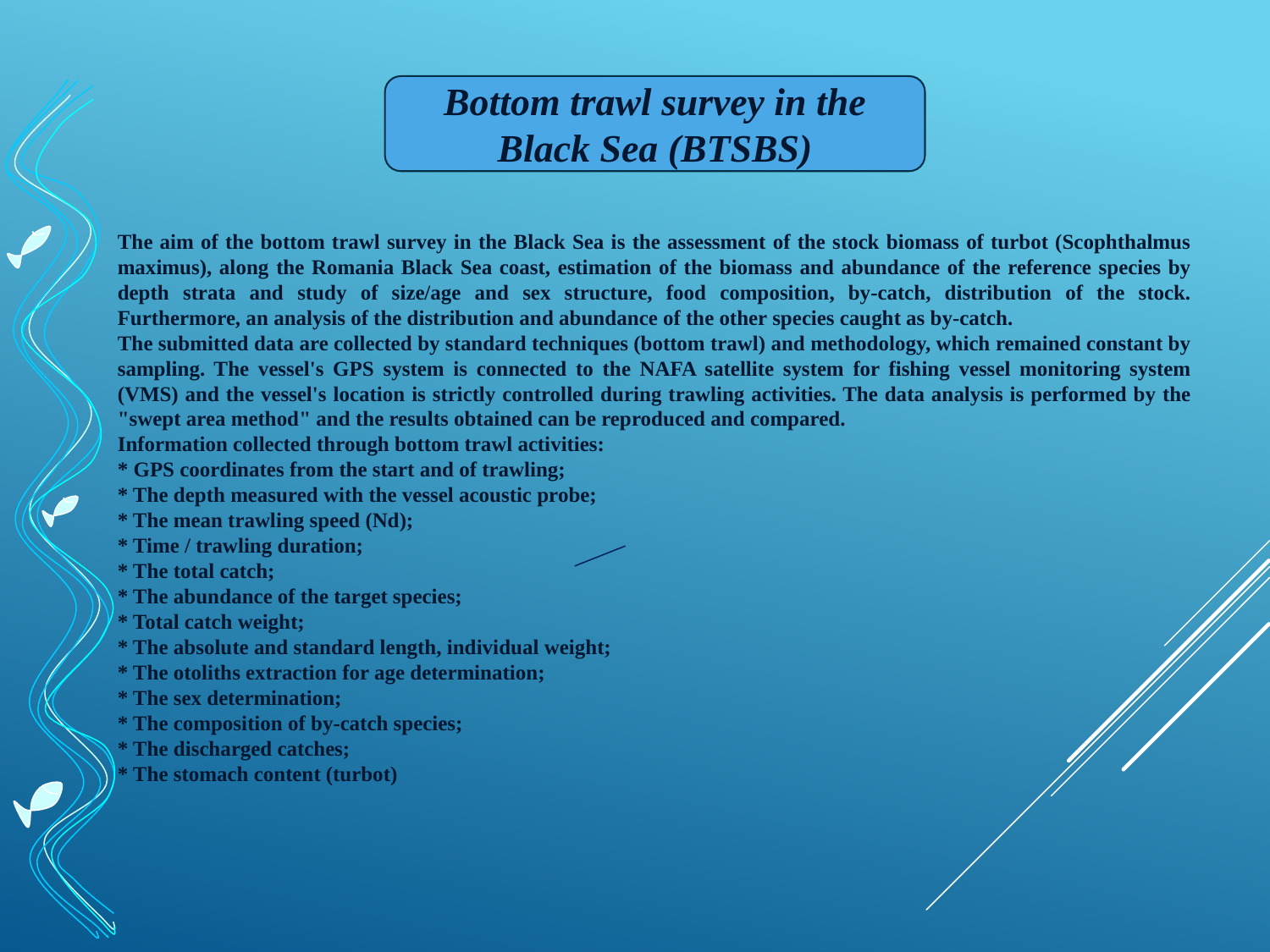

Bottom trawl survey in the Black Sea (BTSBS)
The aim of the bottom trawl survey in the Black Sea is the assessment of the stock biomass of turbot (Scophthalmus maximus), along the Romania Black Sea coast, estimation of the biomass and abundance of the reference species by depth strata and study of size/age and sex structure, food composition, by-catch, distribution of the stock. Furthermore, an analysis of the distribution and abundance of the other species caught as by-catch.
The submitted data are collected by standard techniques (bottom trawl) and methodology, which remained constant by sampling. The vessel's GPS system is connected to the NAFA satellite system for fishing vessel monitoring system (VMS) and the vessel's location is strictly controlled during trawling activities. The data analysis is performed by the "swept area method" and the results obtained can be reproduced and compared.
Information collected through bottom trawl activities:
* GPS coordinates from the start and of trawling;
* The depth measured with the vessel acoustic probe;
* The mean trawling speed (Nd);
* Time / trawling duration;
* The total catch;
* The abundance of the target species;
* Total catch weight;
* The absolute and standard length, individual weight;
* The otoliths extraction for age determination;
* The sex determination;
* The composition of by-catch species;
* The discharged catches;
* The stomach content (turbot)